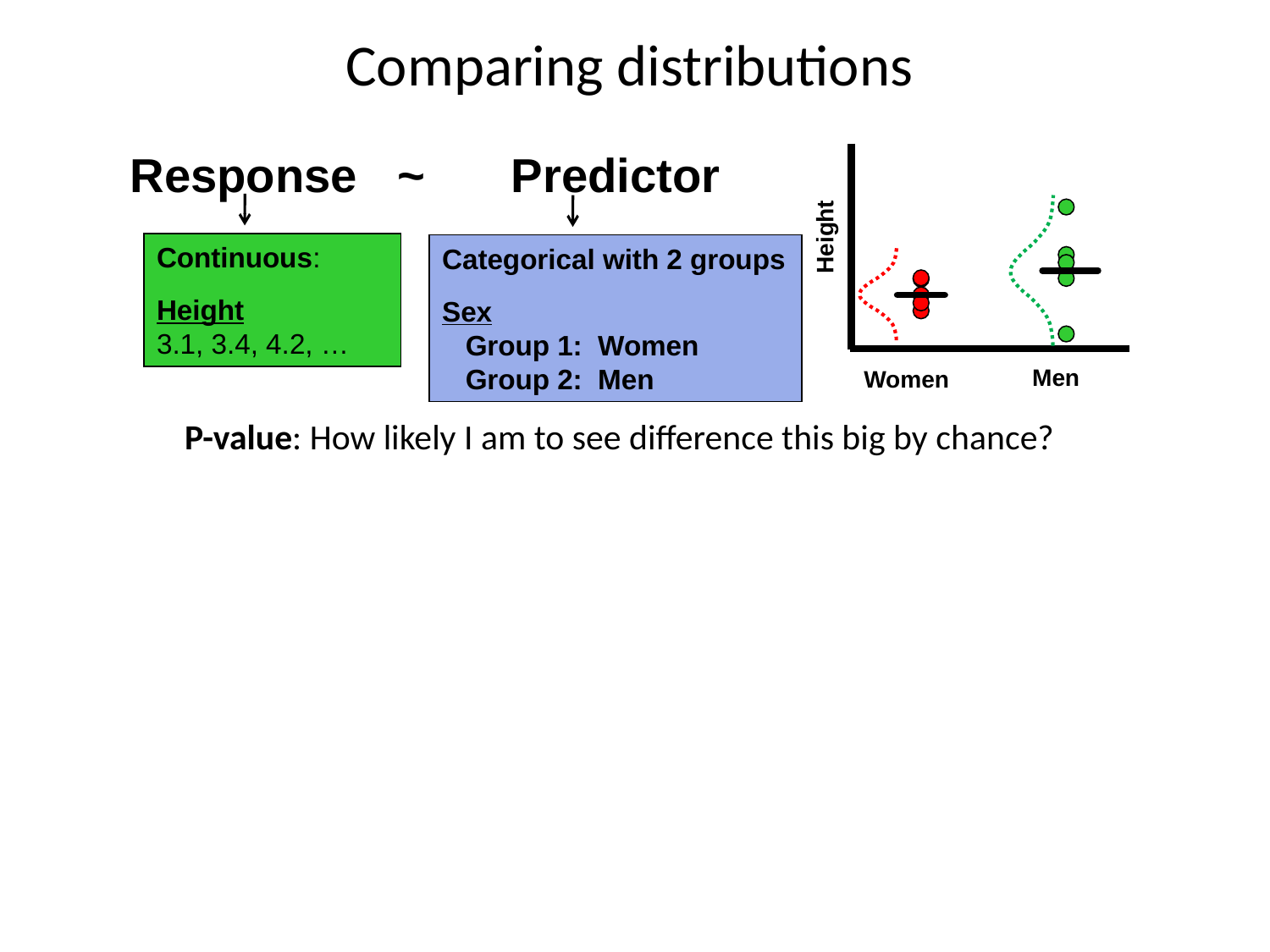

Comparing distributions
Response	 ~	Predictor

Height
Continuous:

Height
3.1, 3.4, 4.2, …
Categorical with 2 groups

Sex
   Group 1:  Women
   Group 2:  Men

Men
Women
P-value: How likely I am to see difference this big by chance?